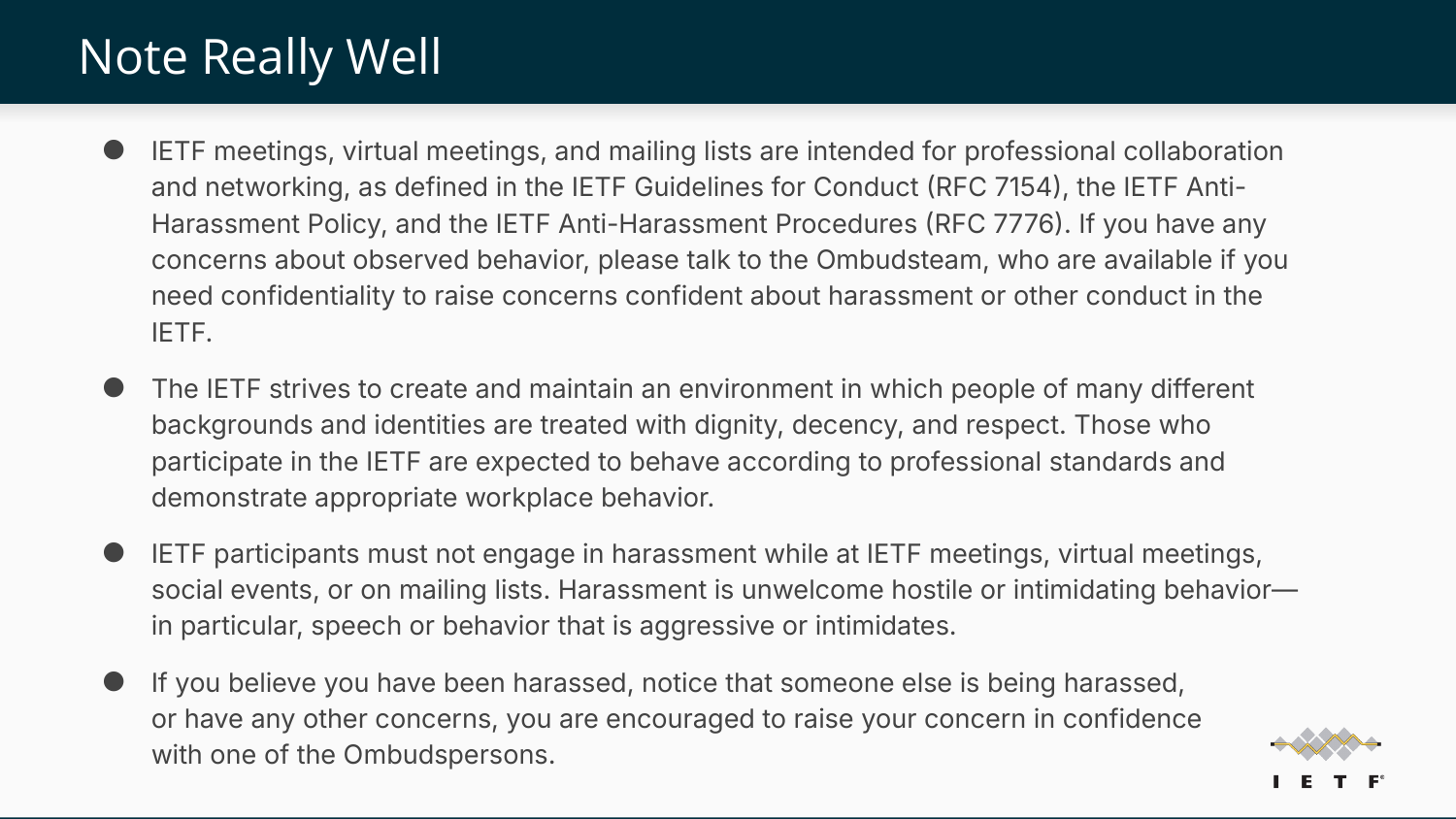

# Note Really Well
IETF meetings, virtual meetings, and mailing lists are intended for professional collaboration and networking, as defined in the IETF Guidelines for Conduct (RFC 7154), the IETF Anti-Harassment Policy, and the IETF Anti-Harassment Procedures (RFC 7776). If you have any concerns about observed behavior, please talk to the Ombudsteam, who are available if you need confidentiality to raise concerns confident about harassment or other conduct in the IETF.
The IETF strives to create and maintain an environment in which people of many different backgrounds and identities are treated with dignity, decency, and respect. Those who participate in the IETF are expected to behave according to professional standards and demonstrate appropriate workplace behavior.
IETF participants must not engage in harassment while at IETF meetings, virtual meetings, social events, or on mailing lists. Harassment is unwelcome hostile or intimidating behavior—in particular, speech or behavior that is aggressive or intimidates.
If you believe you have been harassed, notice that someone else is being harassed,
or have any other concerns, you are encouraged to raise your concern in confidence
with one of the Ombudspersons.